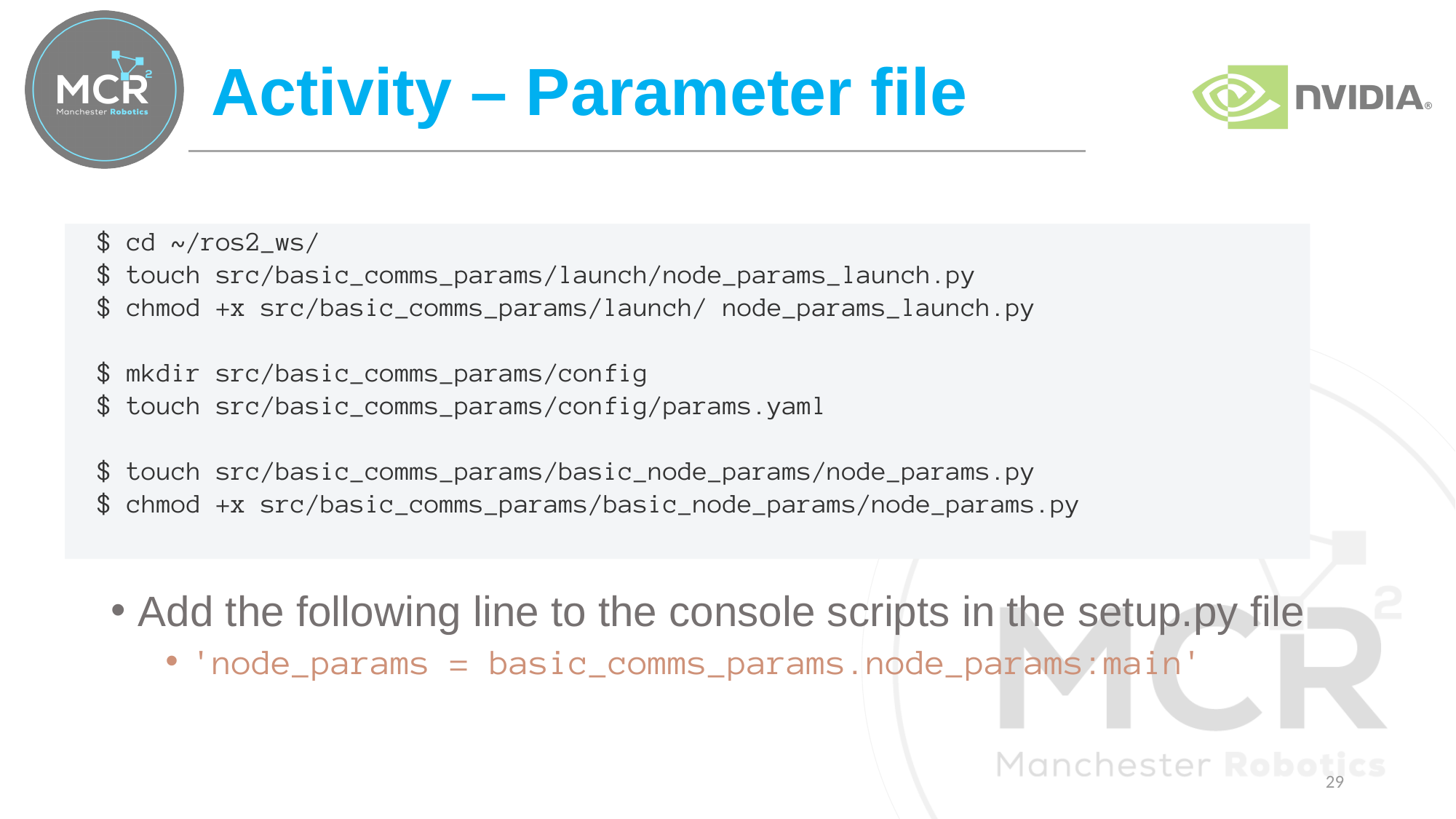

# Activity – Parameter file
Navigate to your workspace and go to the src folder

Add the following line to the console scripts in the setup.py file
'node_params = basic_comms_params.node_params:main'

$ cd ~/ros2_ws/
$ touch src/basic_comms_params/launch/node_params_launch.py
$ chmod +x src/basic_comms_params/launch/ node_params_launch.py

$ mkdir src/basic_comms_params/config
$ touch src/basic_comms_params/config/params.yaml

$ touch src/basic_comms_params/basic_node_params/node_params.py
$ chmod +x src/basic_comms_params/basic_node_params/node_params.py

29